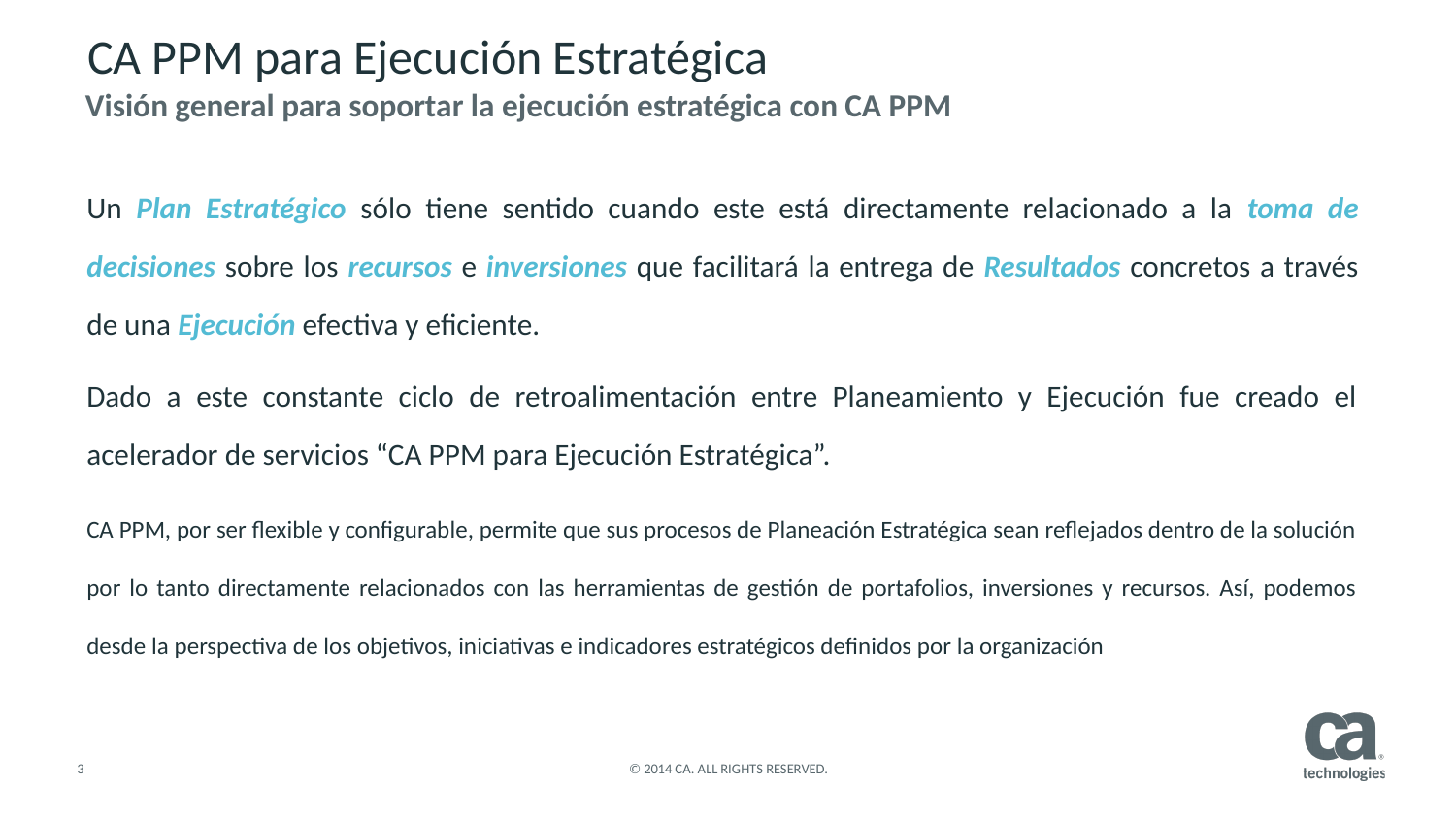

# CA PPM para Ejecución Estratégica
Visión general para soportar la ejecución estratégica con CA PPM
Un Plan Estratégico sólo tiene sentido cuando este está directamente relacionado a la toma de decisiones sobre los recursos e inversiones que facilitará la entrega de Resultados concretos a través de una Ejecución efectiva y eficiente.
Dado a este constante ciclo de retroalimentación entre Planeamiento y Ejecución fue creado el acelerador de servicios “CA PPM para Ejecución Estratégica”.
CA PPM, por ser flexible y configurable, permite que sus procesos de Planeación Estratégica sean reflejados dentro de la solución por lo tanto directamente relacionados con las herramientas de gestión de portafolios, inversiones y recursos. Así, podemos desde la perspectiva de los objetivos, iniciativas e indicadores estratégicos definidos por la organización